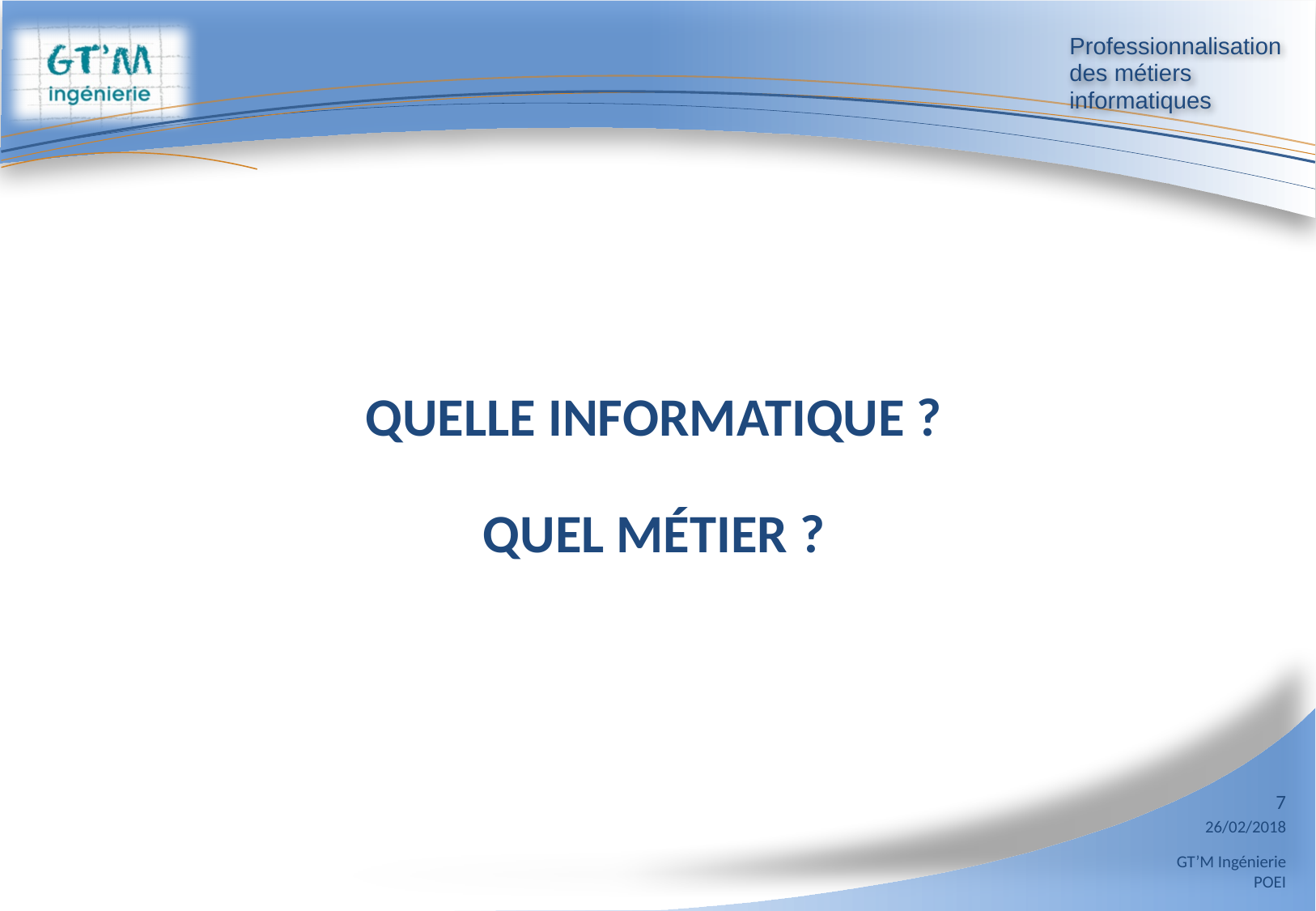

#
Quelle informatique ?
Quel métier ?